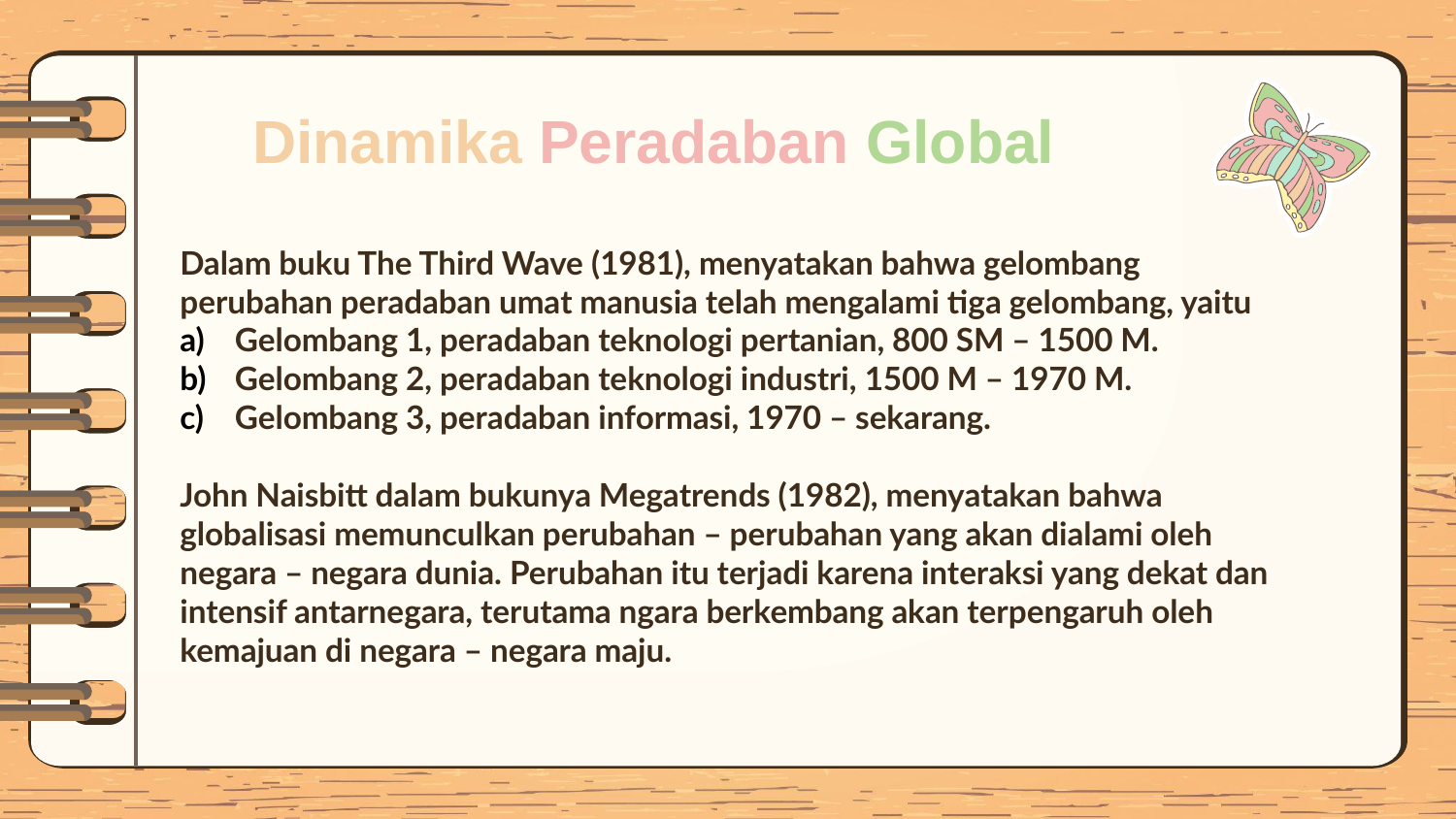

# Dinamika Peradaban Global

Dalam buku The Third Wave (1981), menyatakan bahwa gelombang perubahan peradaban umat manusia telah mengalami tiga gelombang, yaitu
Gelombang 1, peradaban teknologi pertanian, 800 SM – 1500 M.
Gelombang 2, peradaban teknologi industri, 1500 M – 1970 M.
Gelombang 3, peradaban informasi, 1970 – sekarang.

John Naisbitt dalam bukunya Megatrends (1982), menyatakan bahwa globalisasi memunculkan perubahan – perubahan yang akan dialami oleh negara – negara dunia. Perubahan itu terjadi karena interaksi yang dekat dan intensif antarnegara, terutama ngara berkembang akan terpengaruh oleh kemajuan di negara – negara maju.